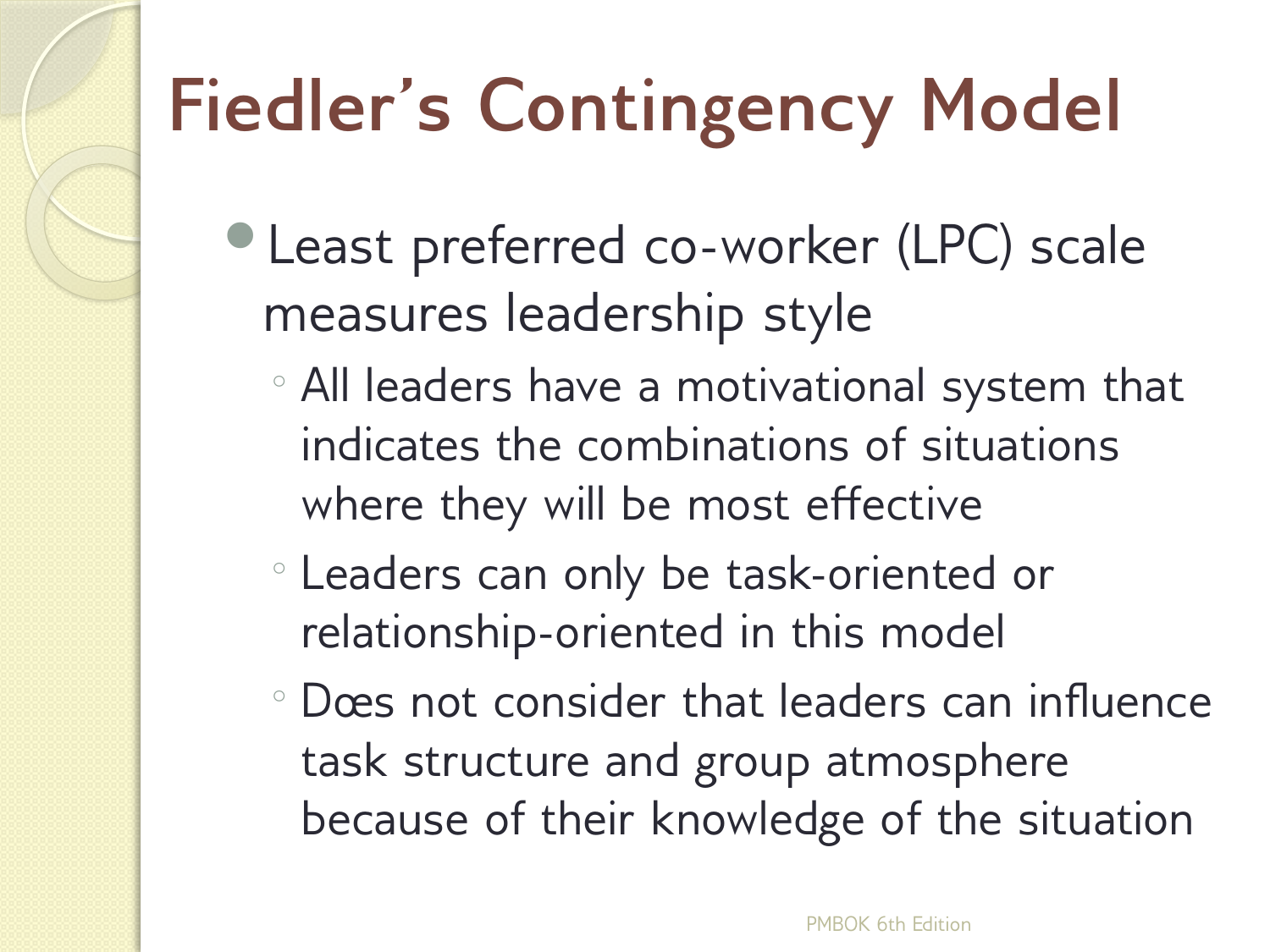

# Fiedler’s Contingency Model
Least preferred co-worker (LPC) scale measures leadership style
All leaders have a motivational system that indicates the combinations of situations where they will be most effective
Leaders can only be task-oriented or relationship-oriented in this model
Does not consider that leaders can influence task structure and group atmosphere because of their knowledge of the situation
PMBOK 6th Edition